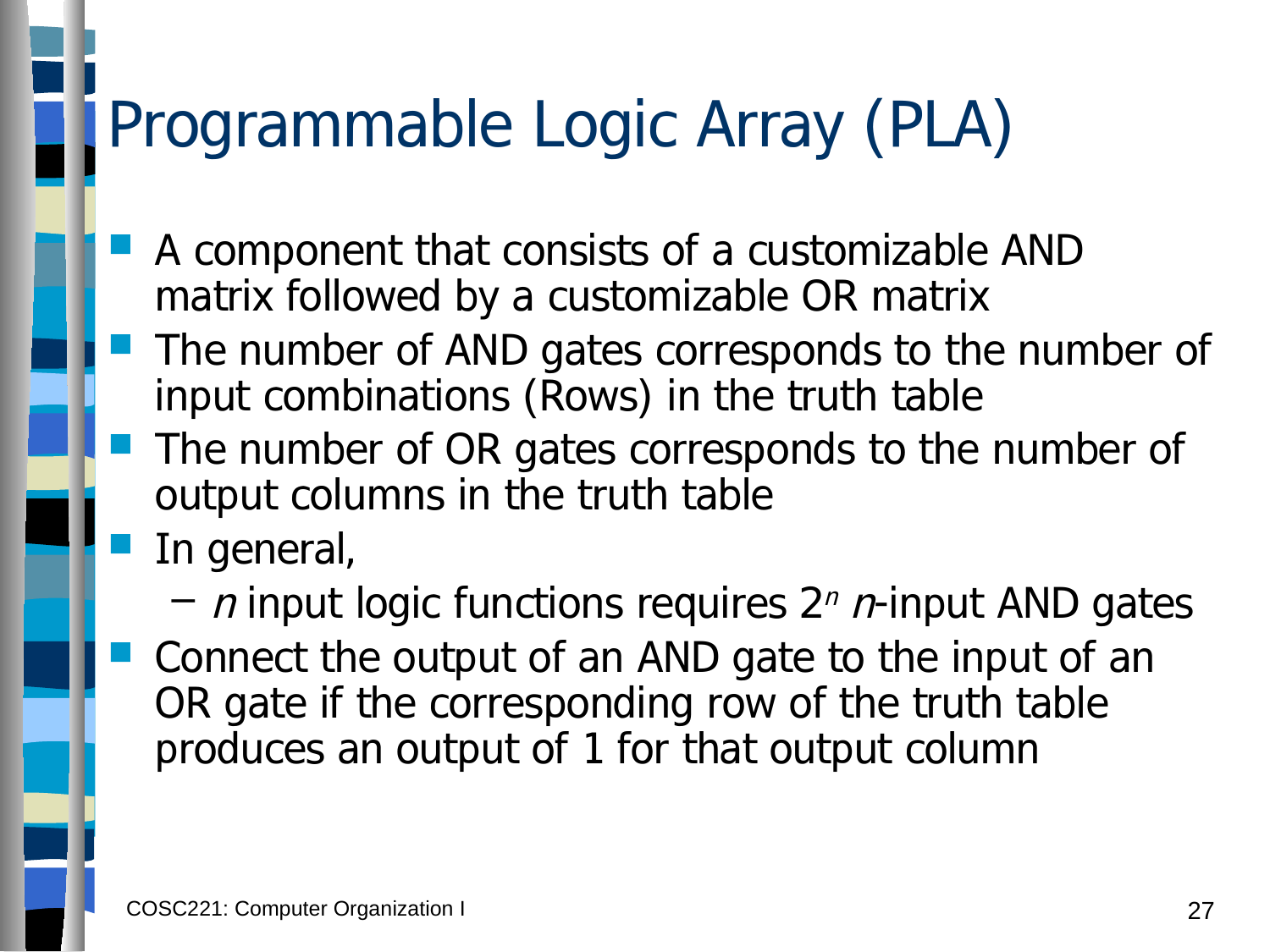

# Programmable Logic Array (PLA)
A component that consists of a customizable AND matrix followed by a customizable OR matrix
The number of AND gates corresponds to the number of input combinations (Rows) in the truth table
The number of OR gates corresponds to the number of output columns in the truth table
In general,
n input logic functions requires 2n n-input AND gates
Connect the output of an AND gate to the input of an OR gate if the corresponding row of the truth table produces an output of 1 for that output column
COSC221: Computer Organization I
27